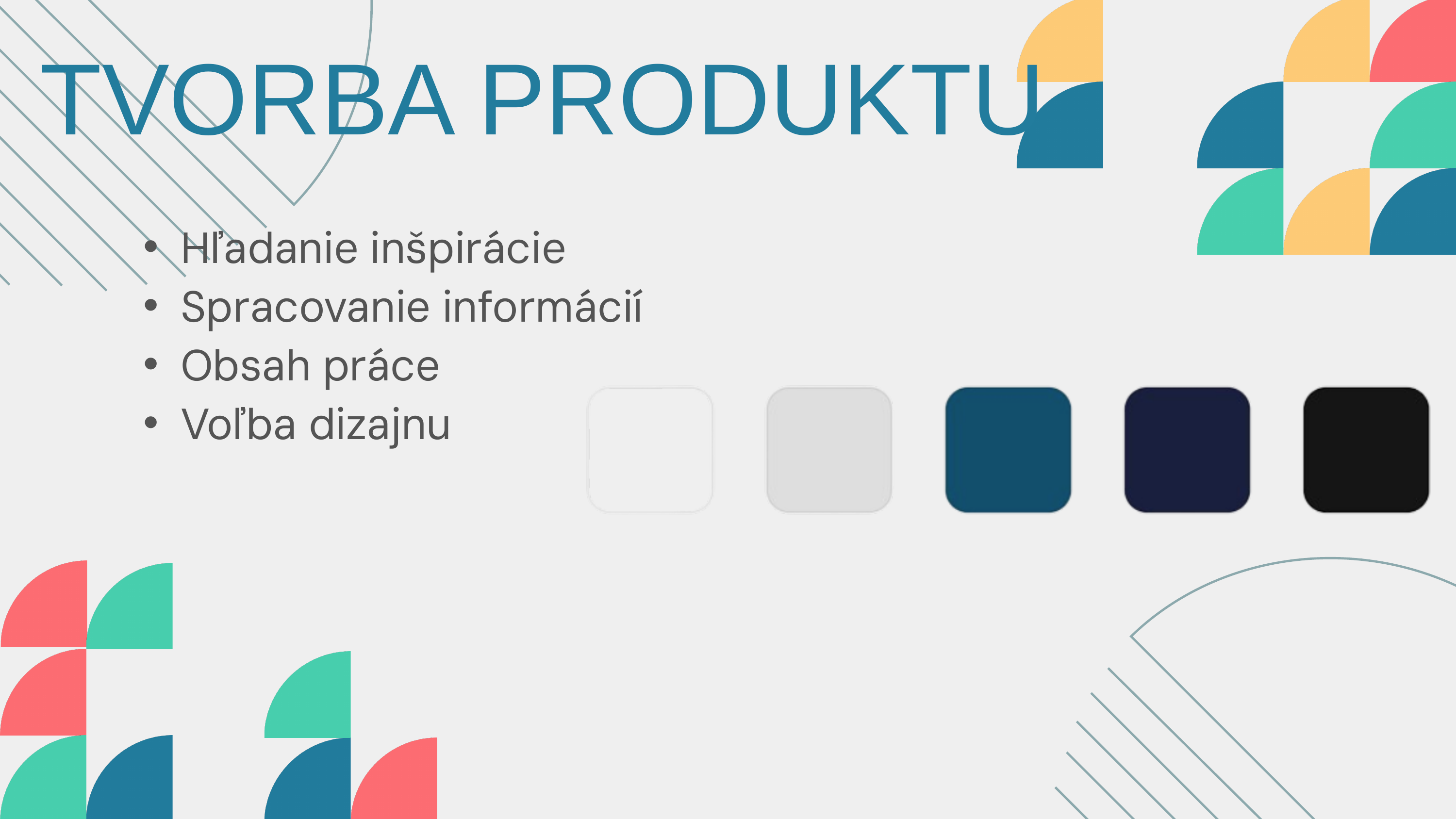

TVORBA PRODUKTU

Hľadanie inšpirácie
Spracovanie informácií
Obsah práce
Voľba dizajnu